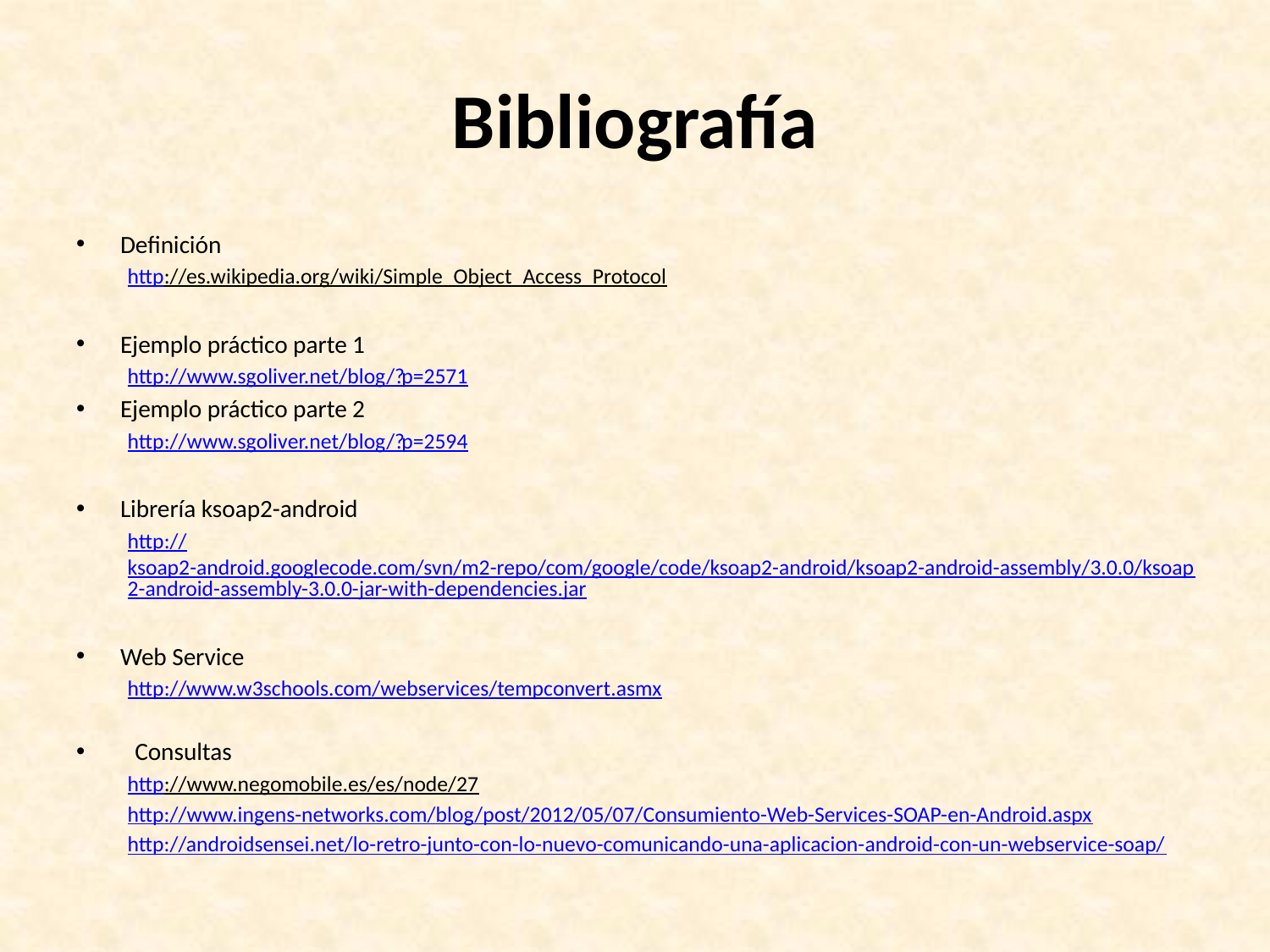

# Bibliografía
Definición
http://es.wikipedia.org/wiki/Simple_Object_Access_Protocol

Ejemplo práctico parte 1
http://www.sgoliver.net/blog/?p=2571
Ejemplo práctico parte 2
http://www.sgoliver.net/blog/?p=2594

Librería ksoap2-android
http://ksoap2-android.googlecode.com/svn/m2-repo/com/google/code/ksoap2-android/ksoap2-android-assembly/3.0.0/ksoap2-android-assembly-3.0.0-jar-with-dependencies.jar

Web Service
http://www.w3schools.com/webservices/tempconvert.asmx

Consultas
http://www.negomobile.es/es/node/27
http://www.ingens-networks.com/blog/post/2012/05/07/Consumiento-Web-Services-SOAP-en-Android.aspx
http://androidsensei.net/lo-retro-junto-con-lo-nuevo-comunicando-una-aplicacion-android-con-un-webservice-soap/